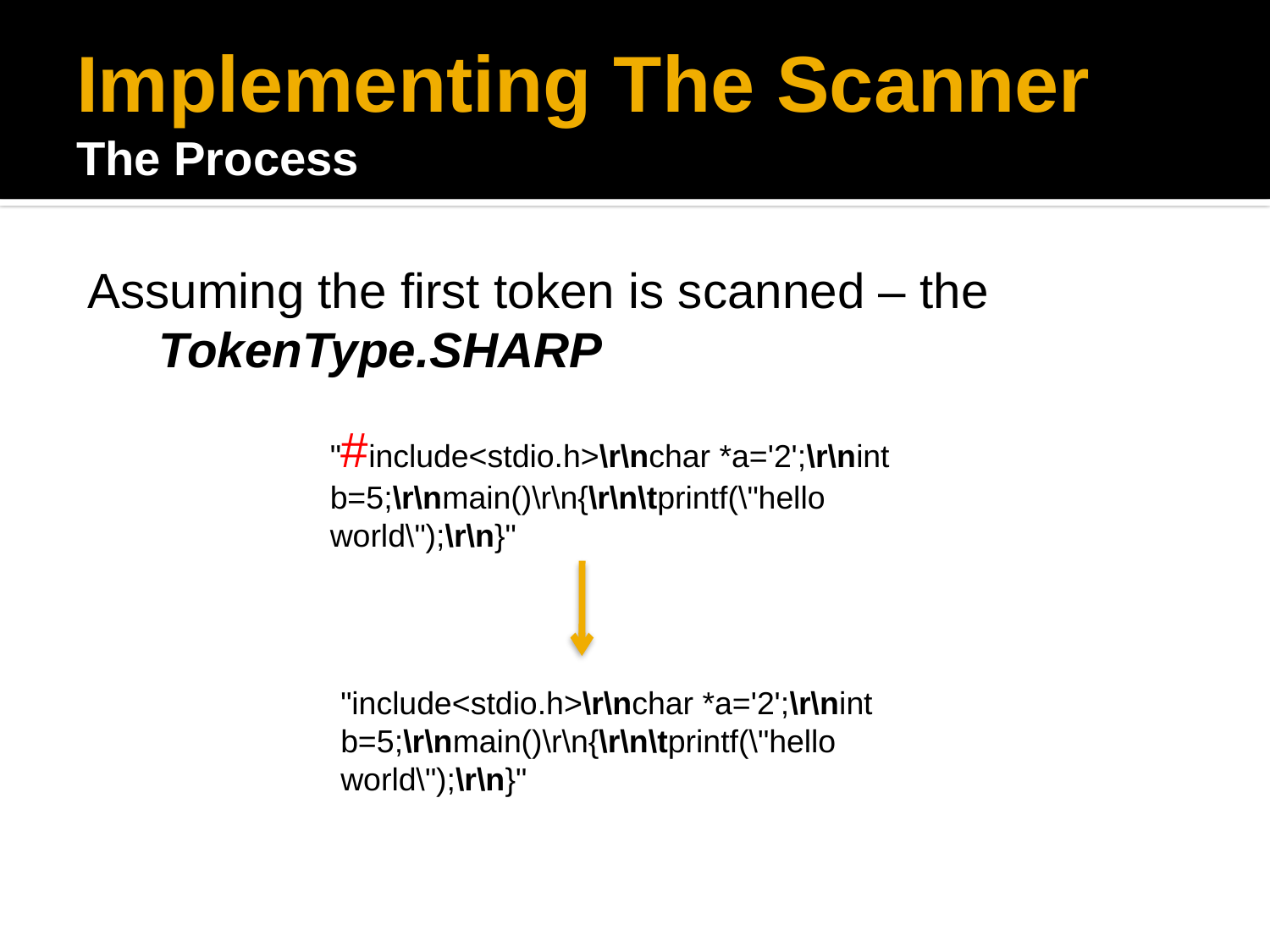

# Implementing The Scanner The Process
Assuming the first token is scanned – the TokenType.SHARP
"#include<stdio.h>\r\nchar *a='2';\r\nint b=5;\r\nmain()\r\n{\r\n\tprintf(\"hello world\");\r\n}"
"include<stdio.h>\r\nchar *a='2';\r\nint b=5;\r\nmain()\r\n{\r\n\tprintf(\"hello world\");\r\n}"